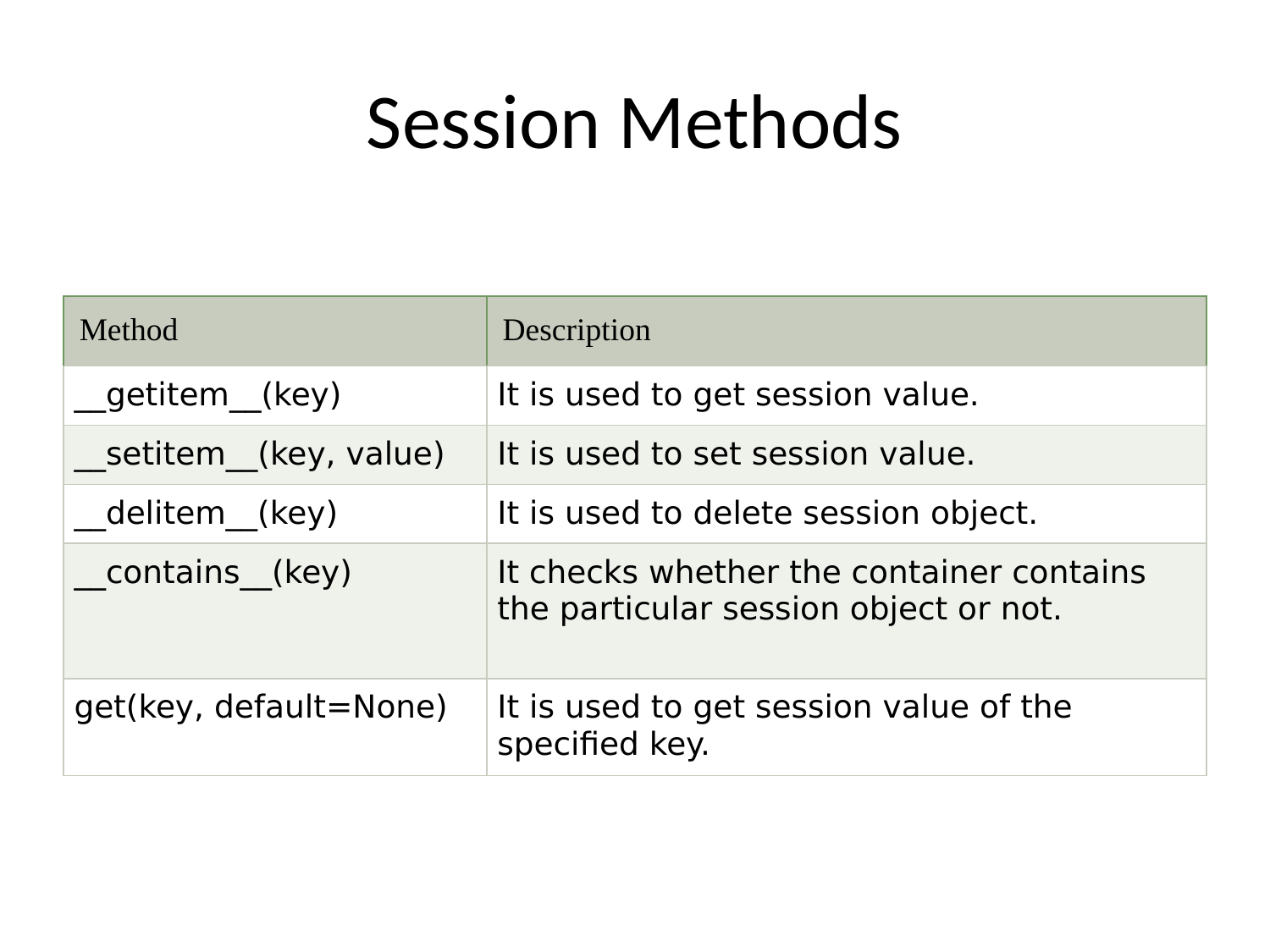

# Session Methods
| Method | Description |
| --- | --- |
| \_\_getitem\_\_(key) | It is used to get session value. |
| \_\_setitem\_\_(key, value) | It is used to set session value. |
| \_\_delitem\_\_(key) | It is used to delete session object. |
| \_\_contains\_\_(key) | It checks whether the container contains the particular session object or not. |
| get(key, default=None) | It is used to get session value of the specified key. |